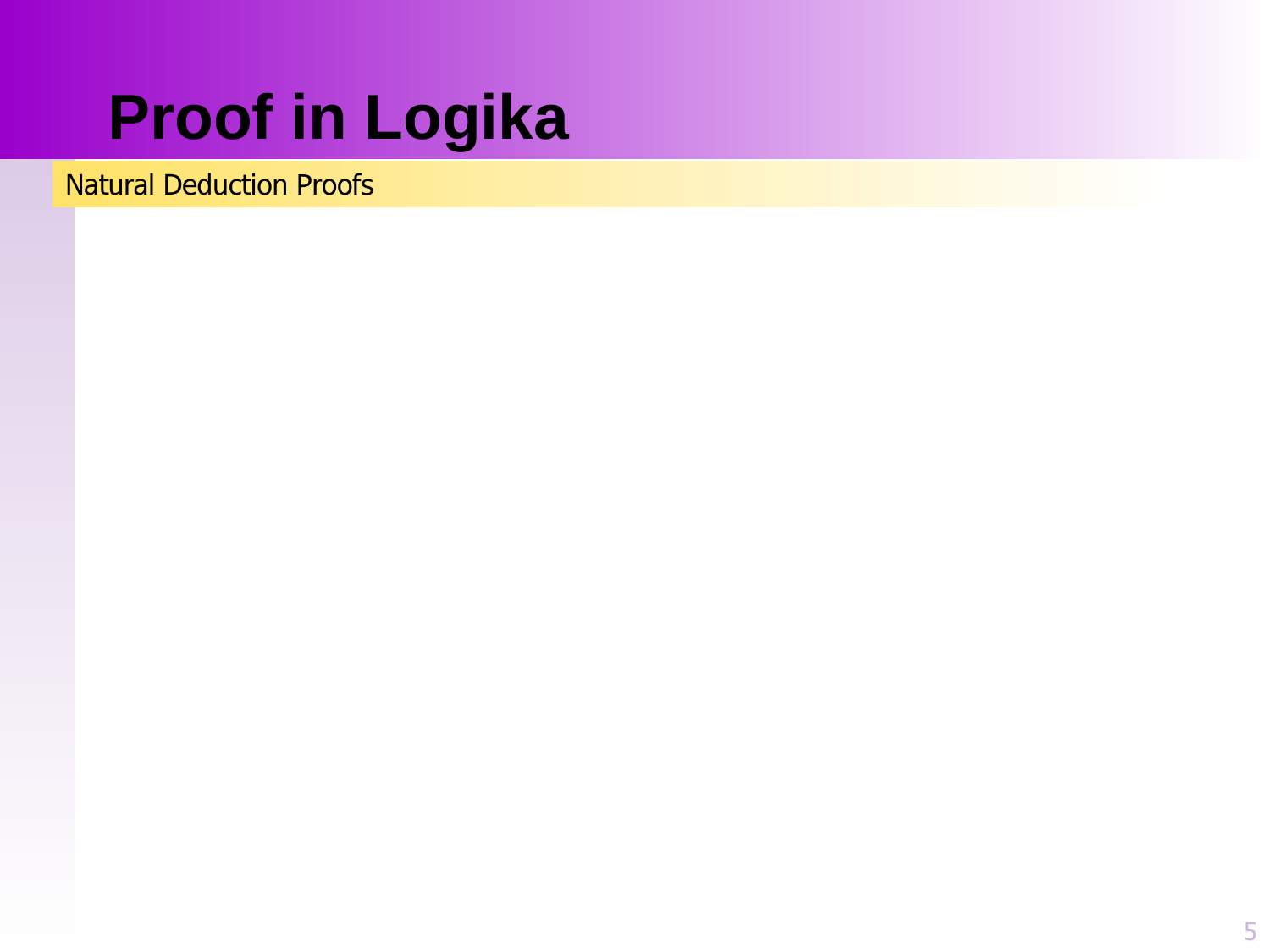

# Proof in Logika
Natural Deduction Proofs
5